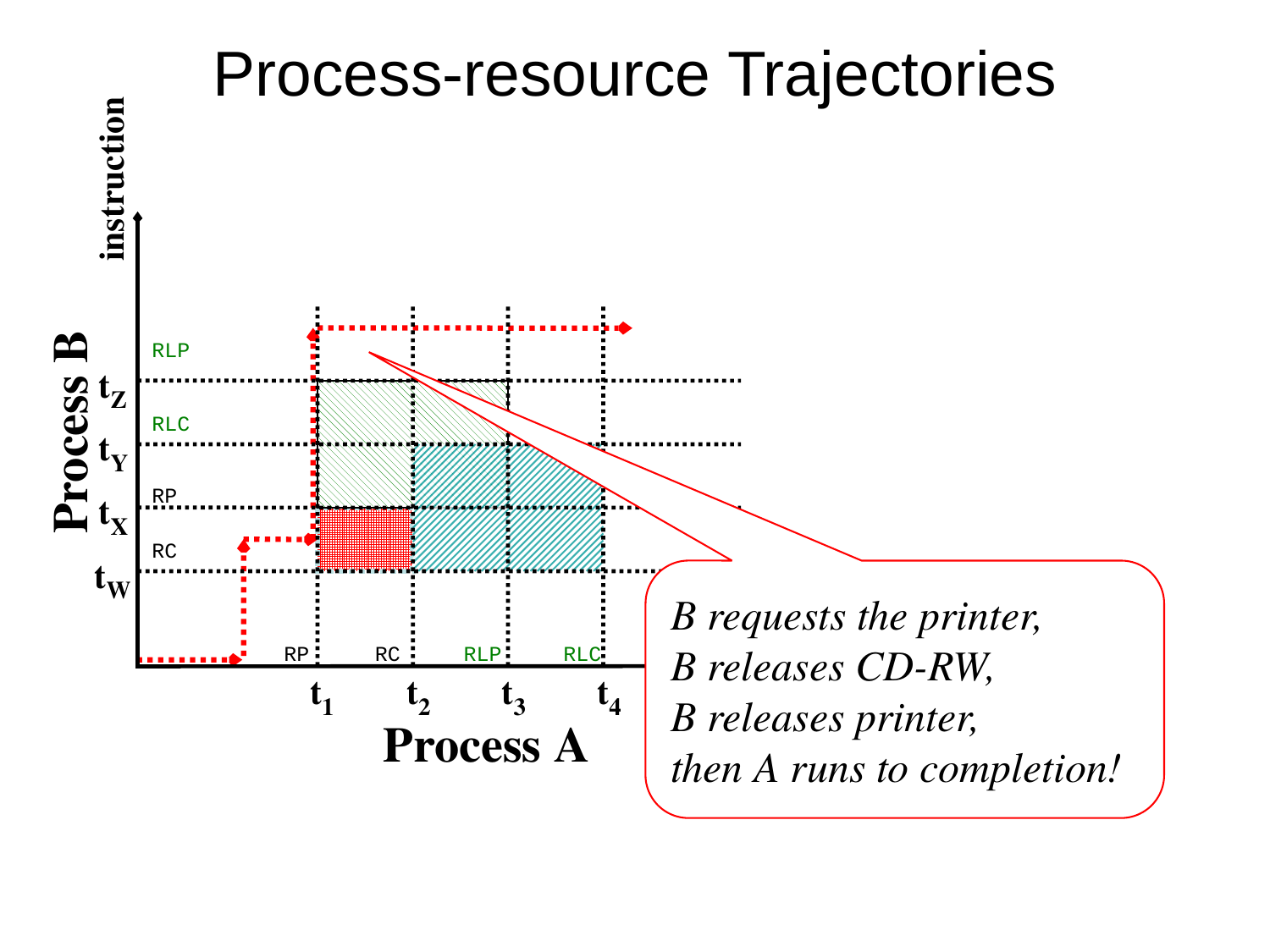

# Process-resource Trajectories
instruction

tZ

Process B
tY

tX

tW

time
t1
t2
t3
t4

Process A
RLP
RLC
RP
RC
RLC
RP
RC
RLP

B requests the printer,
B releases CD-RW,
B releases printer,
then A runs to completion!